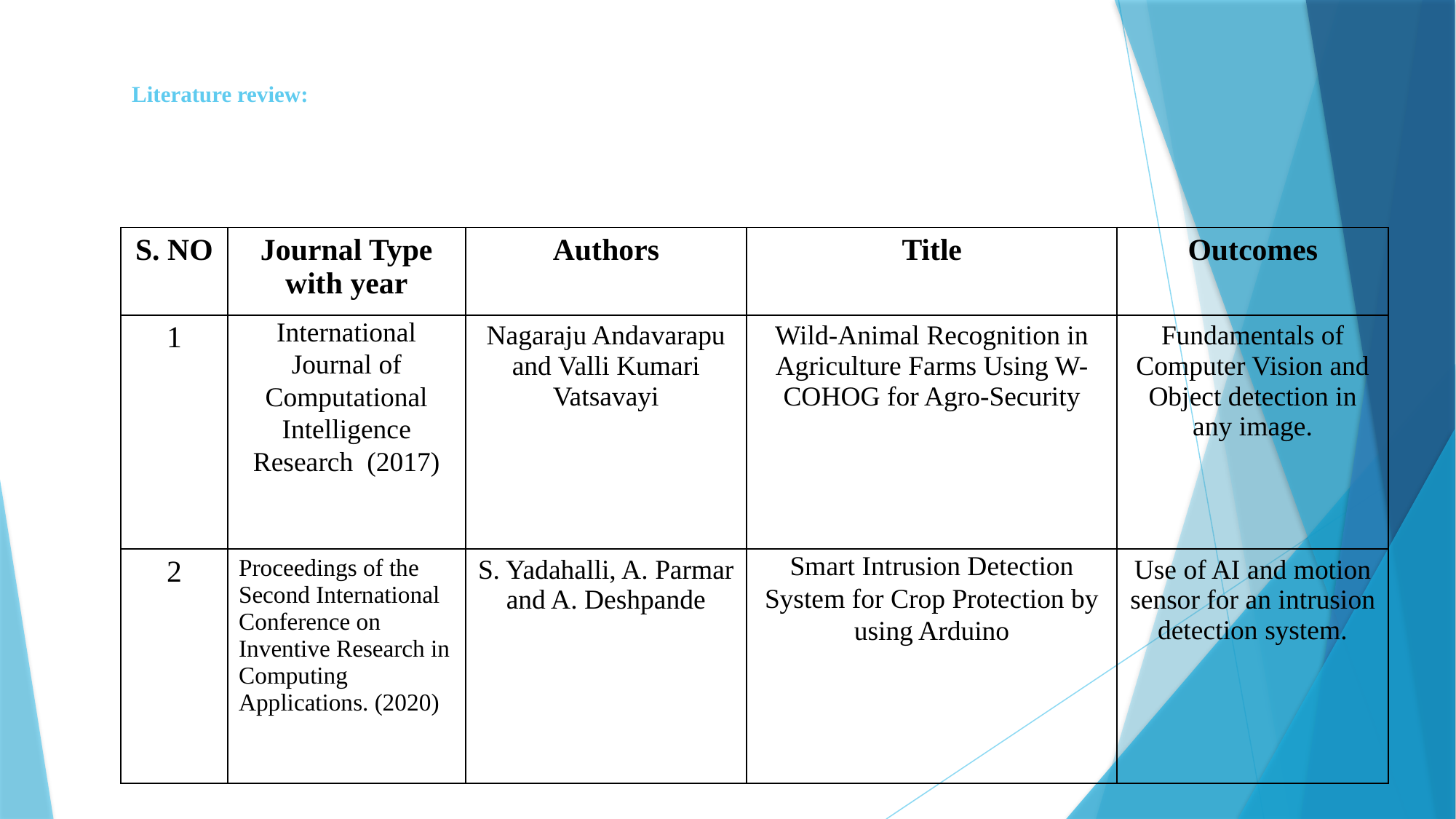

# Literature review:
| S. NO | Journal Type with year | Authors | Title | Outcomes |
| --- | --- | --- | --- | --- |
| 1 | International Journal of Computational Intelligence Research (2017) | Nagaraju Andavarapu and Valli Kumari Vatsavayi | Wild-Animal Recognition in Agriculture Farms Using W-COHOG for Agro-Security | Fundamentals of Computer Vision and Object detection in any image. |
| 2 | Proceedings of the Second International Conference on Inventive Research in Computing Applications. (2020) | S. Yadahalli, A. Parmar and A. Deshpande | Smart Intrusion Detection System for Crop Protection by using Arduino | Use of AI and motion sensor for an intrusion detection system. |